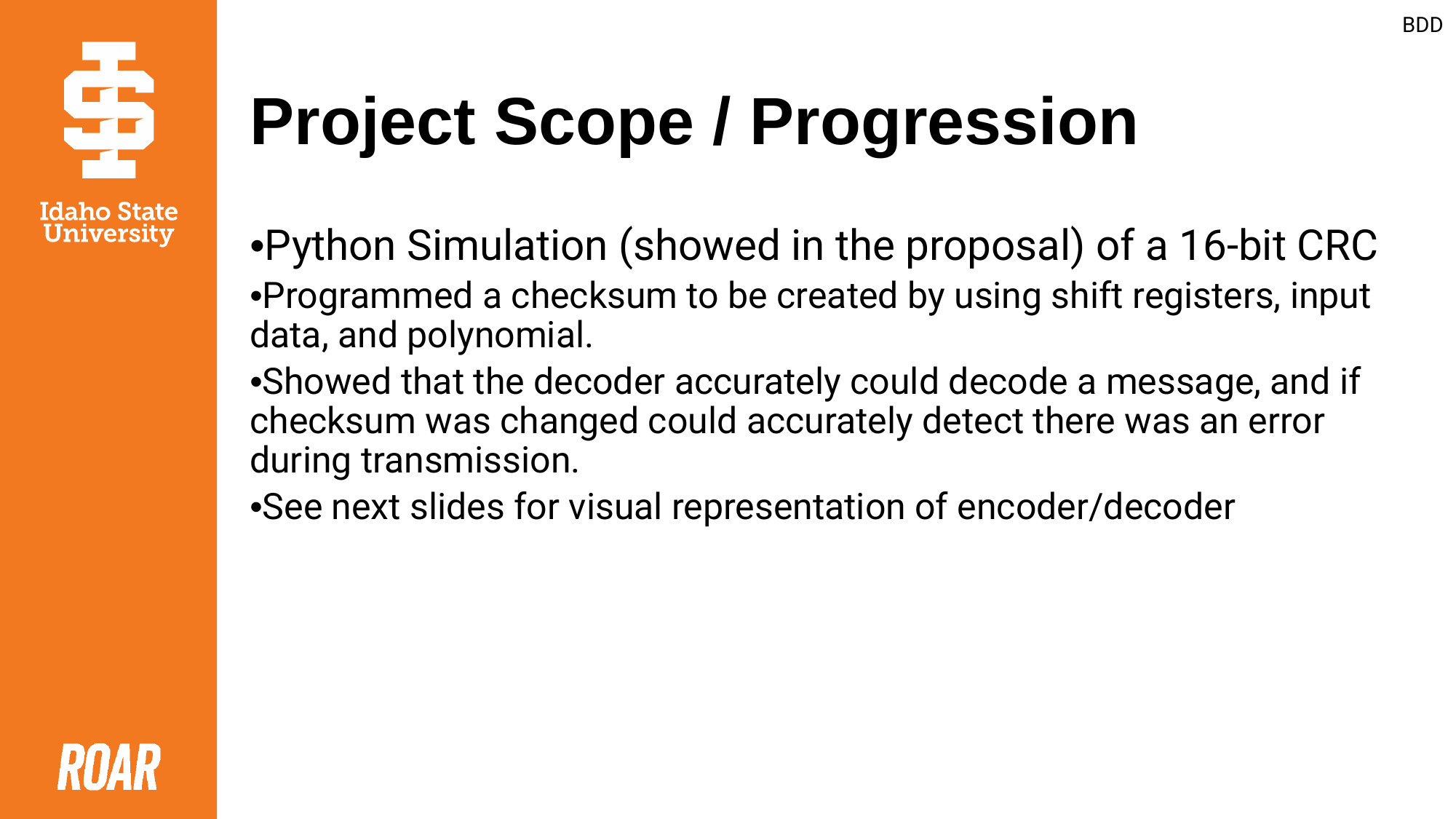

BDD
# Project Scope / Progression
•Python Simulation (showed in the proposal) of a 16-bit CRC
•Programmed a checksum to be created by using shift registers, input data, and polynomial.
•Showed that the decoder accurately could decode a message, and if checksum was changed could accurately detect there was an error during transmission.
•See next slides for visual representation of encoder/decoder